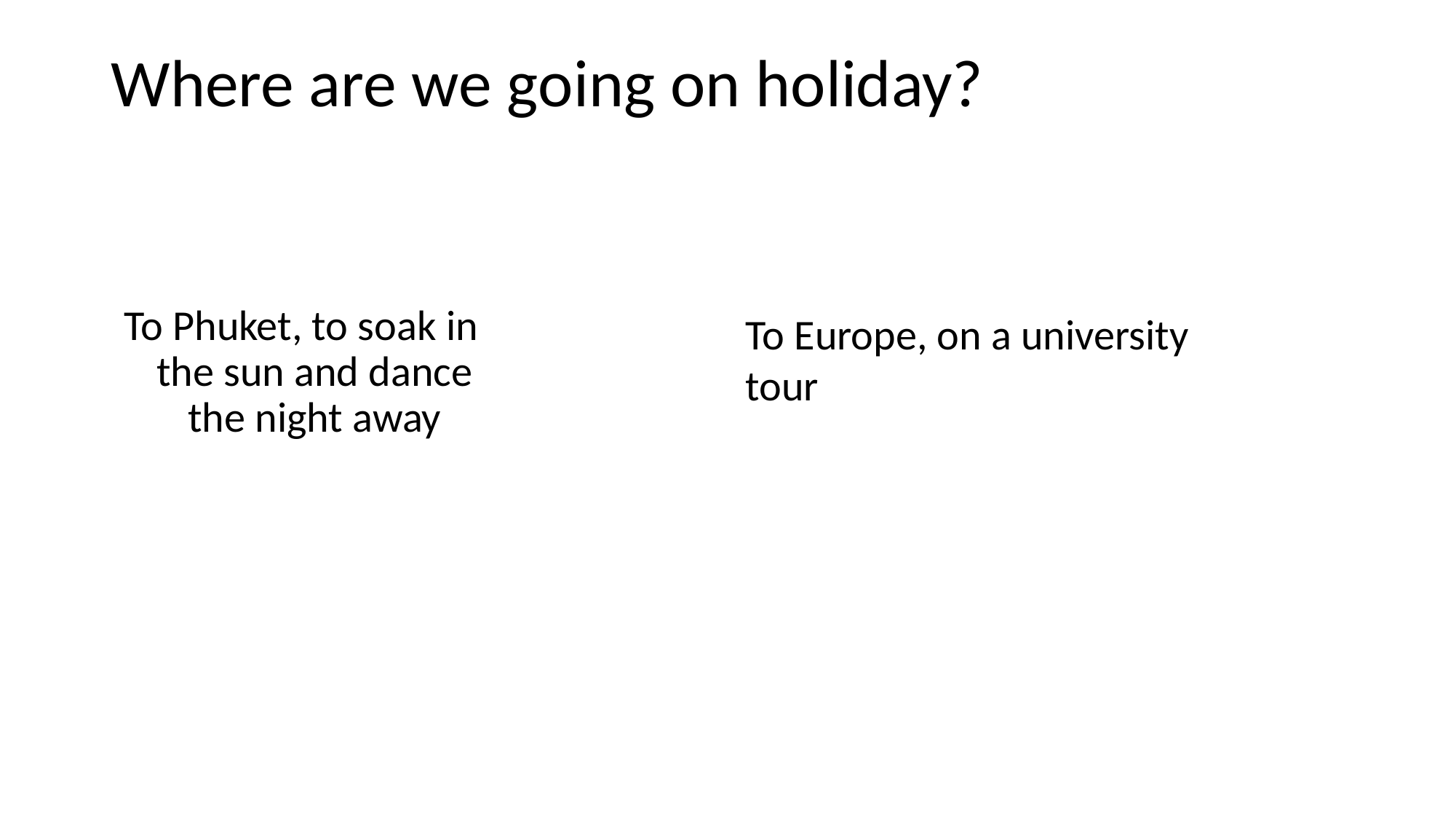

Where are we going on holiday?
To Phuket, to soak in the sun and dance the night away
To Europe, on a university tour